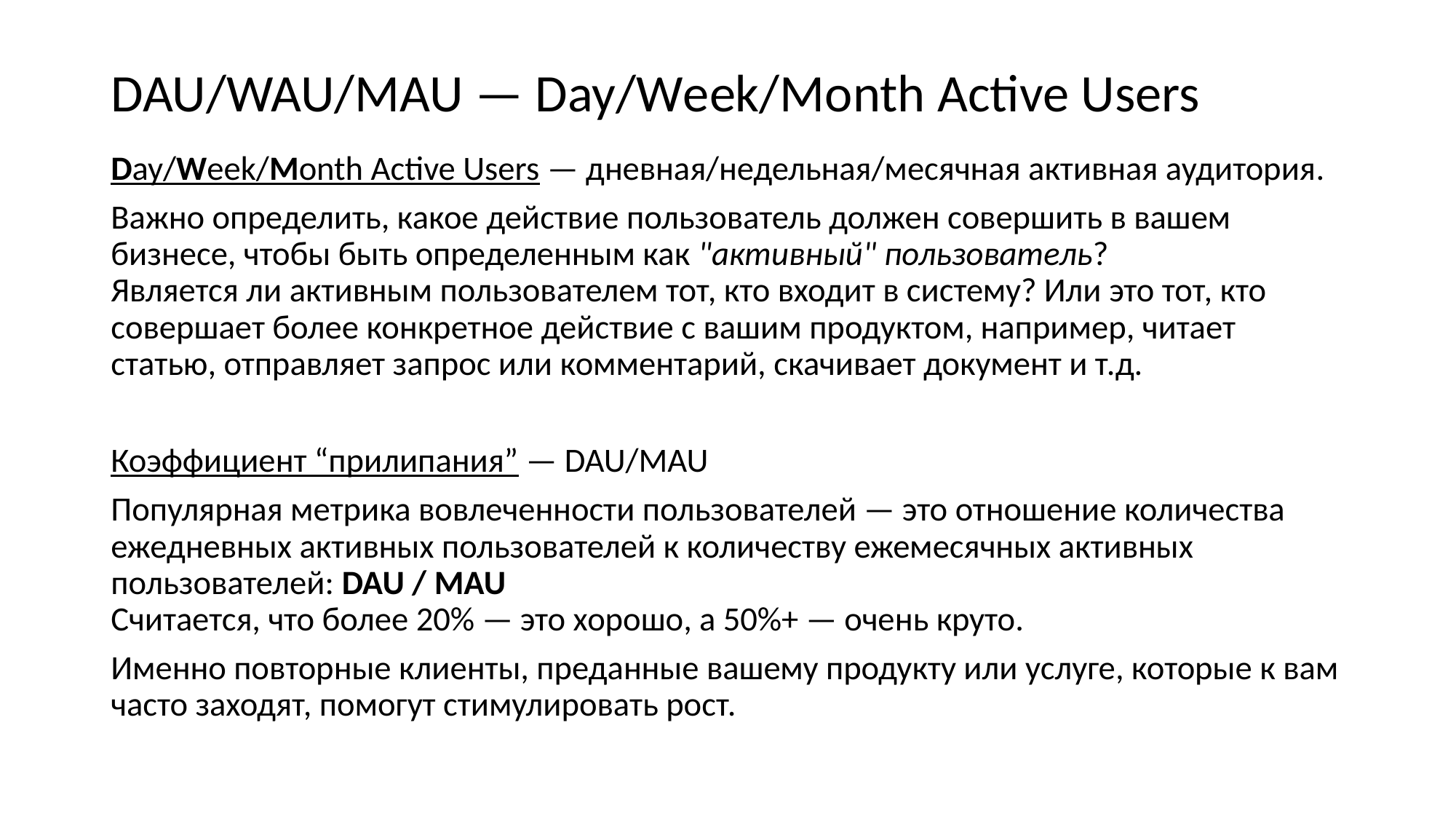

# DAU/WAU/MAU — Day/Week/Month Active Users
Day/Week/Month Active Users — дневная/недельная/месячная активная аудитория.
Важно определить, какое действие пользователь должен совершить в вашем бизнесе, чтобы быть определенным как "активный" пользователь?
Является ли активным пользователем тот, кто входит в систему? Или это тот, кто совершает более конкретное действие с вашим продуктом, например, читает статью, отправляет запрос или комментарий, скачивает документ и т.д.

Коэффициент “прилипания” — DAU/MAU
Популярная метрика вовлеченности пользователей — это отношение количества ежедневных активных пользователей к количеству ежемесячных активных пользователей: DAU / MAU
Считается, что более 20% — это хорошо, а 50%+ — очень круто.
Именно повторные клиенты, преданные вашему продукту или услуге, которые к вам часто заходят, помогут стимулировать рост.